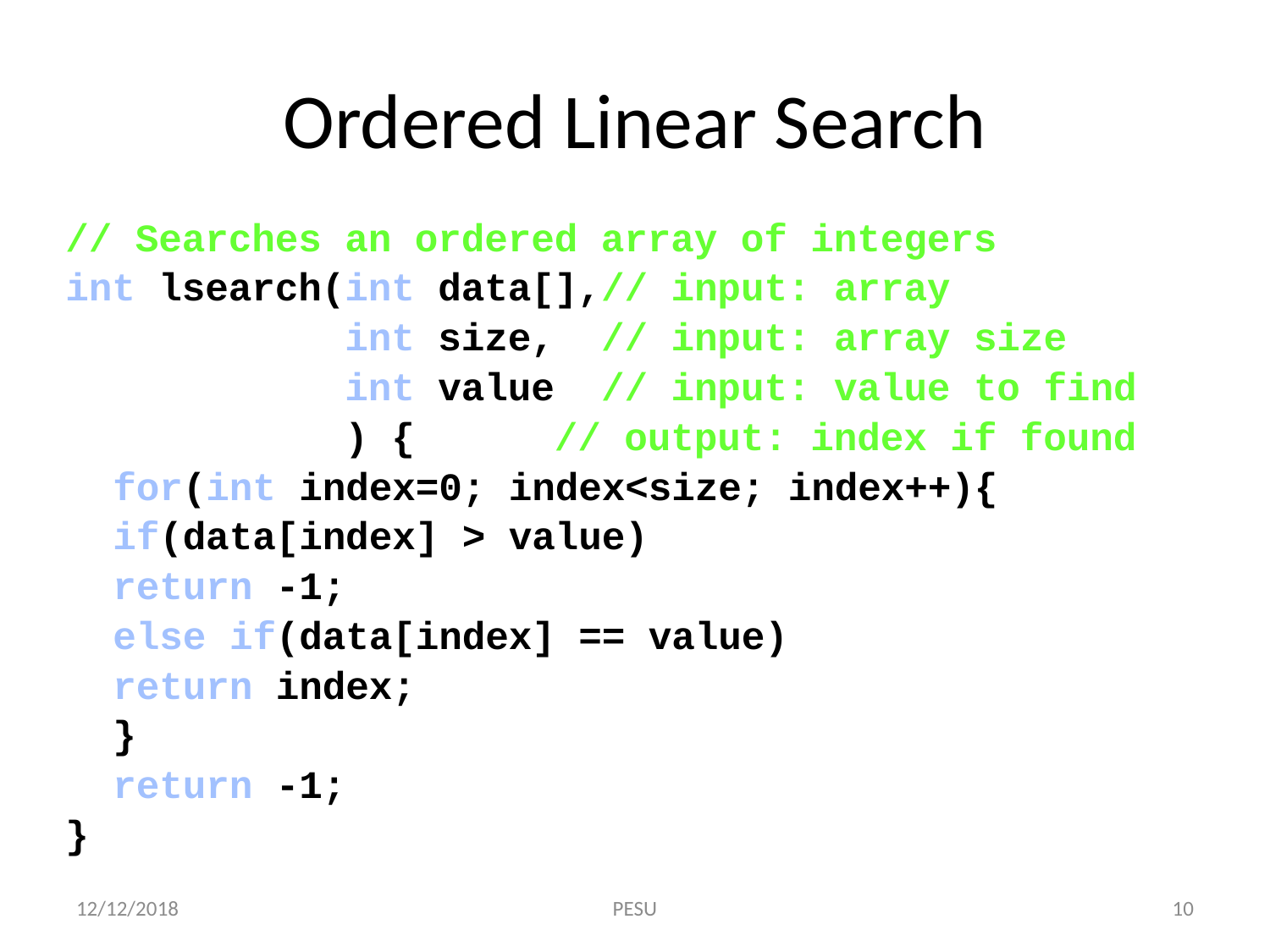

# Ordered Linear Search
// Searches an ordered array of integers
int lsearch(int data[],// input: array
            int size,  // input: array size
            int value  // input: value to find
            ) {      // output: index if found
		for(int index=0; index<size; index++){
			if(data[index] > value)
				return -1;
			else if(data[index] == value)
				return index;
		}
		return -1;
}
12/12/2018
 PESU
10